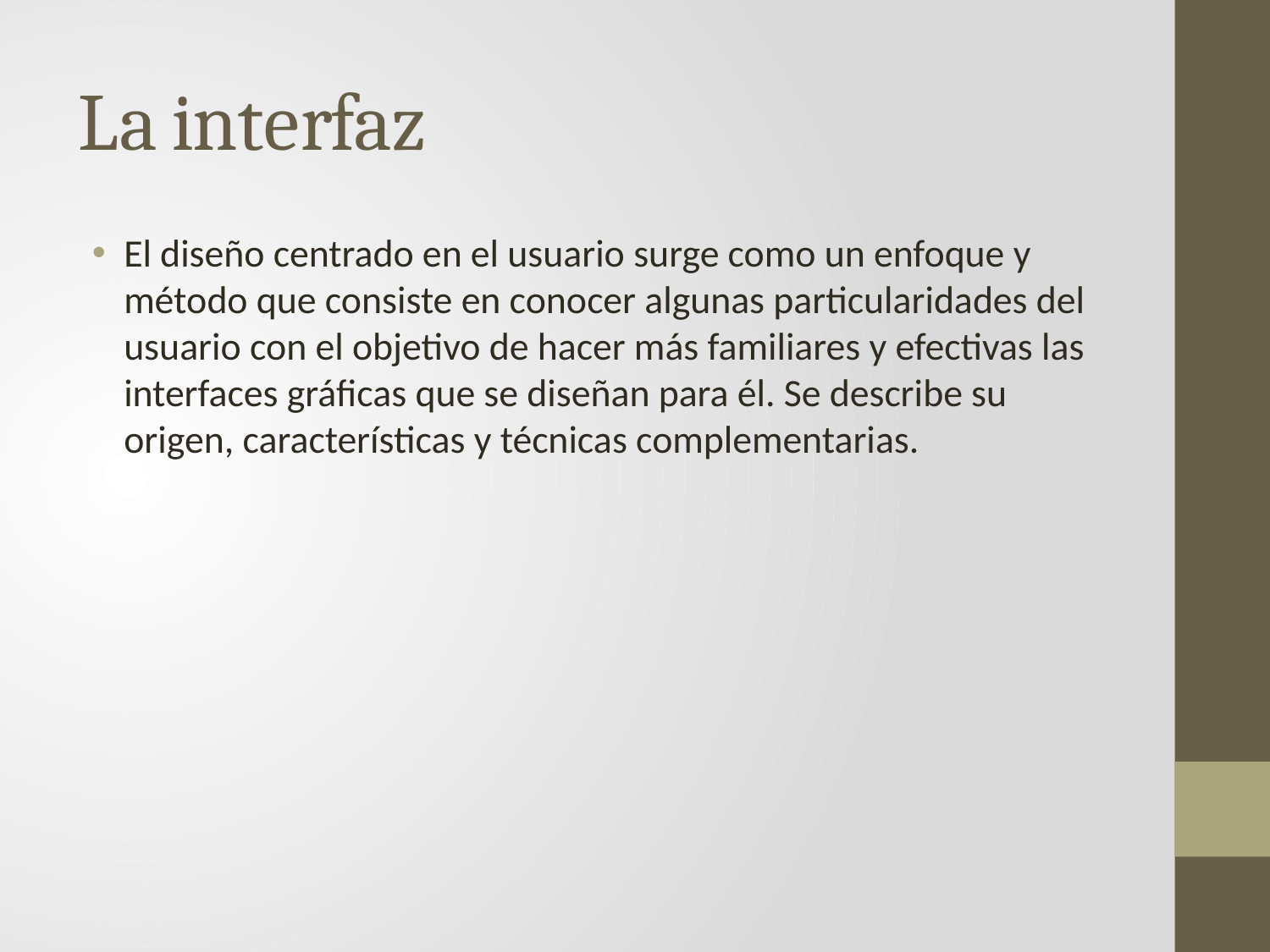

# La interfaz
El diseño centrado en el usuario surge como un enfoque y método que consiste en conocer algunas particularidades del usuario con el objetivo de hacer más familiares y efectivas las interfaces gráficas que se diseñan para él. Se describe su origen, características y técnicas complementarias.